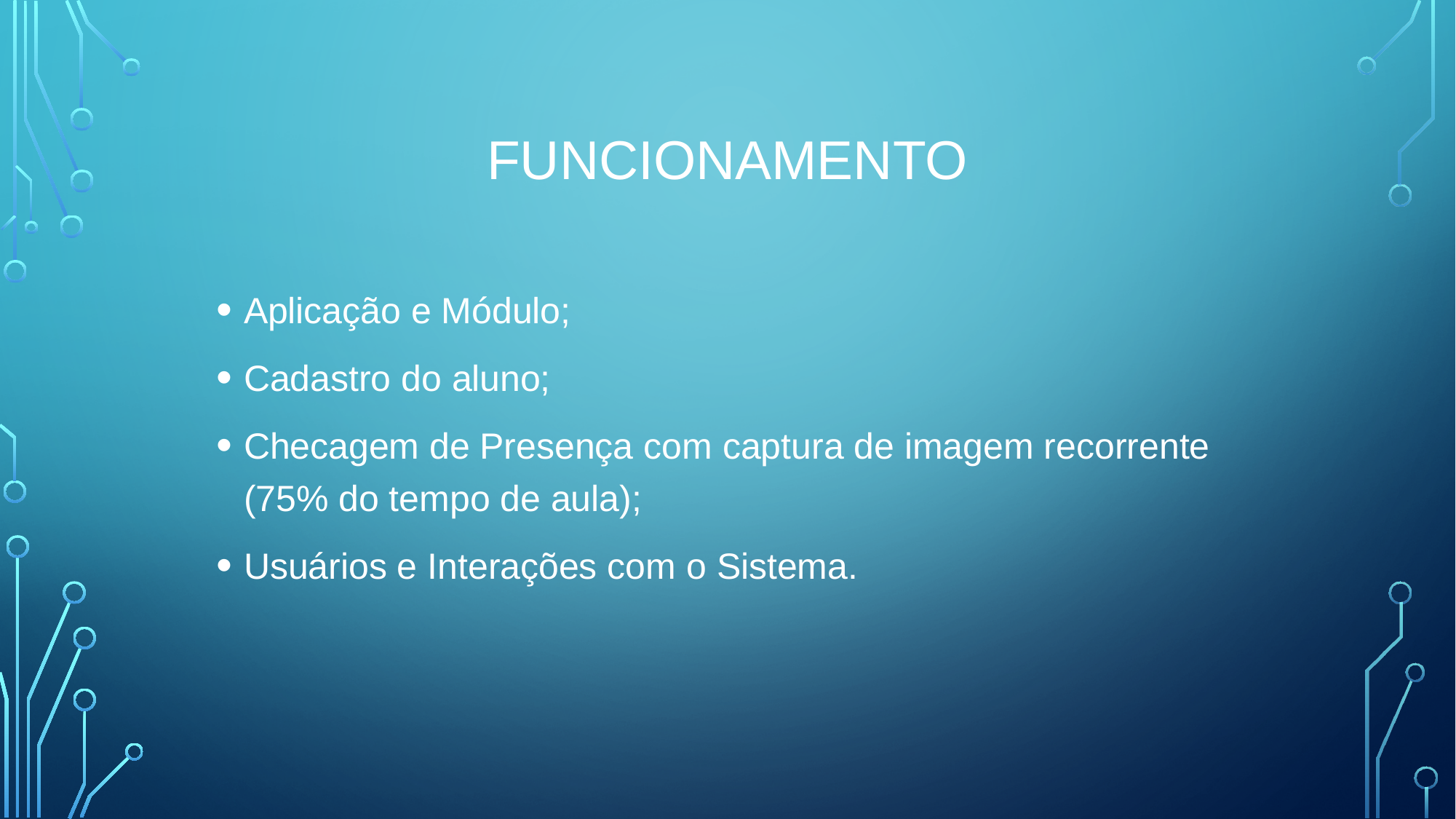

# funcionamento
Aplicação e Módulo;
Cadastro do aluno;
Checagem de Presença com captura de imagem recorrente (75% do tempo de aula);
Usuários e Interações com o Sistema.